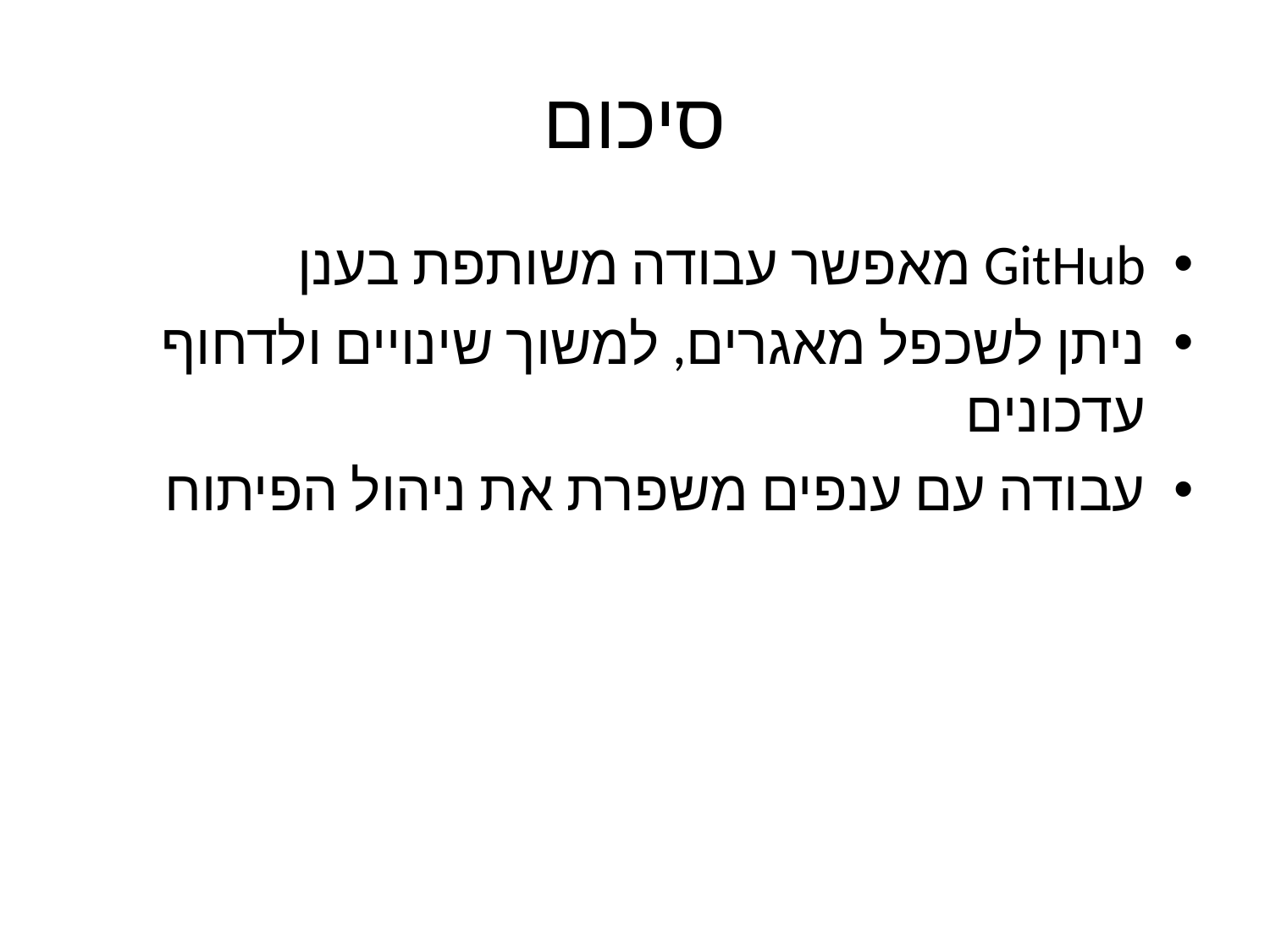

# סיכום
GitHub מאפשר עבודה משותפת בענן
ניתן לשכפל מאגרים, למשוך שינויים ולדחוף עדכונים
עבודה עם ענפים משפרת את ניהול הפיתוח